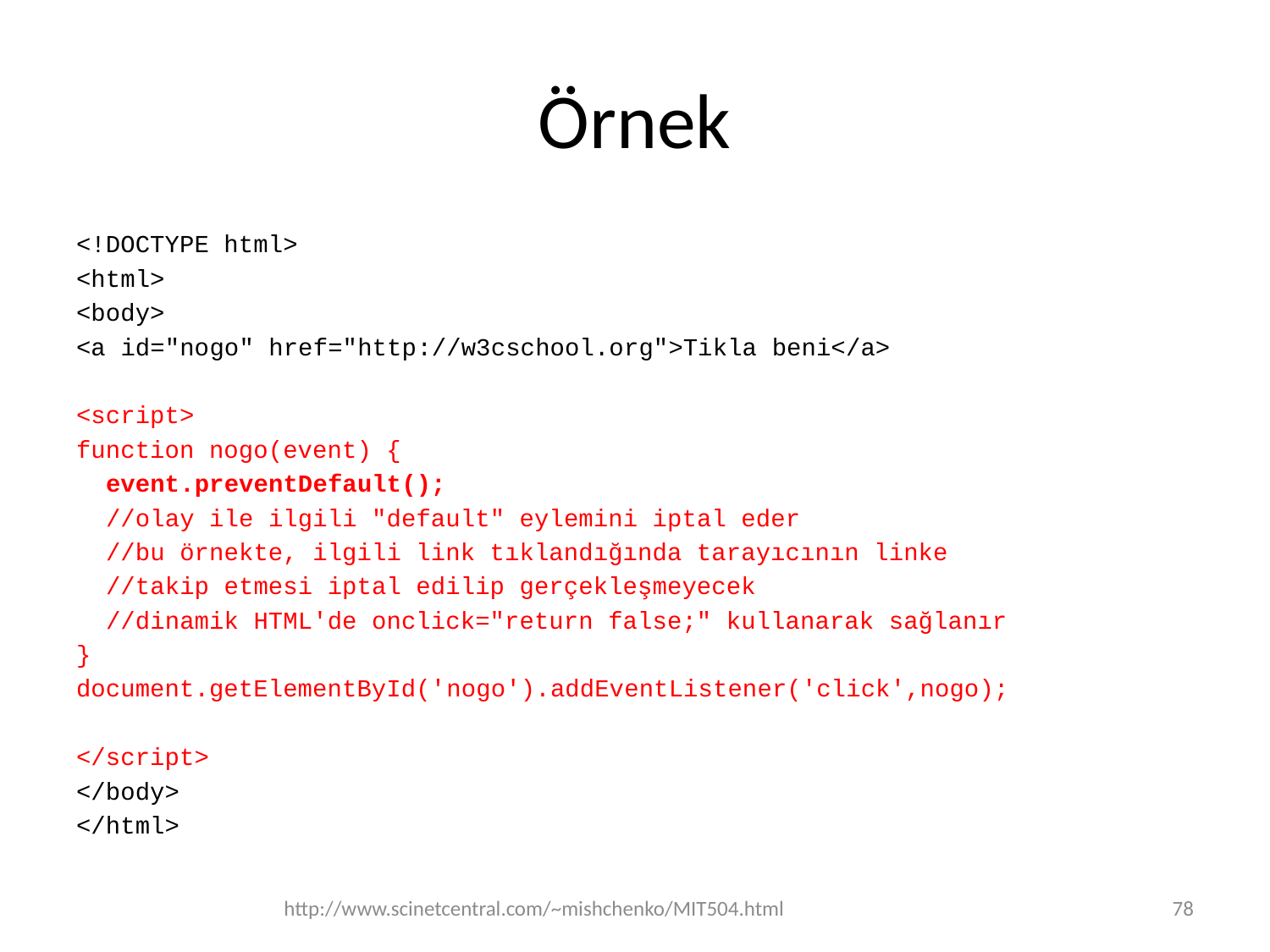

# Örnek
<!DOCTYPE html>
<html>
<body>
<a id="nogo" href="http://w3cschool.org">Tikla beni</a>

<script>
function nogo(event) {
  event.preventDefault();
  //olay ile ilgili "default" eylemini iptal eder
  //bu örnekte, ilgili link tıklandığında tarayıcının linke
  //takip etmesi iptal edilip gerçekleşmeyecek
  //dinamik HTML'de onclick="return false;" kullanarak sağlanır
}
document.getElementById('nogo').addEventListener('click',nogo);

</script>
</body>
</html>
http://www.scinetcentral.com/~mishchenko/MIT504.html
78